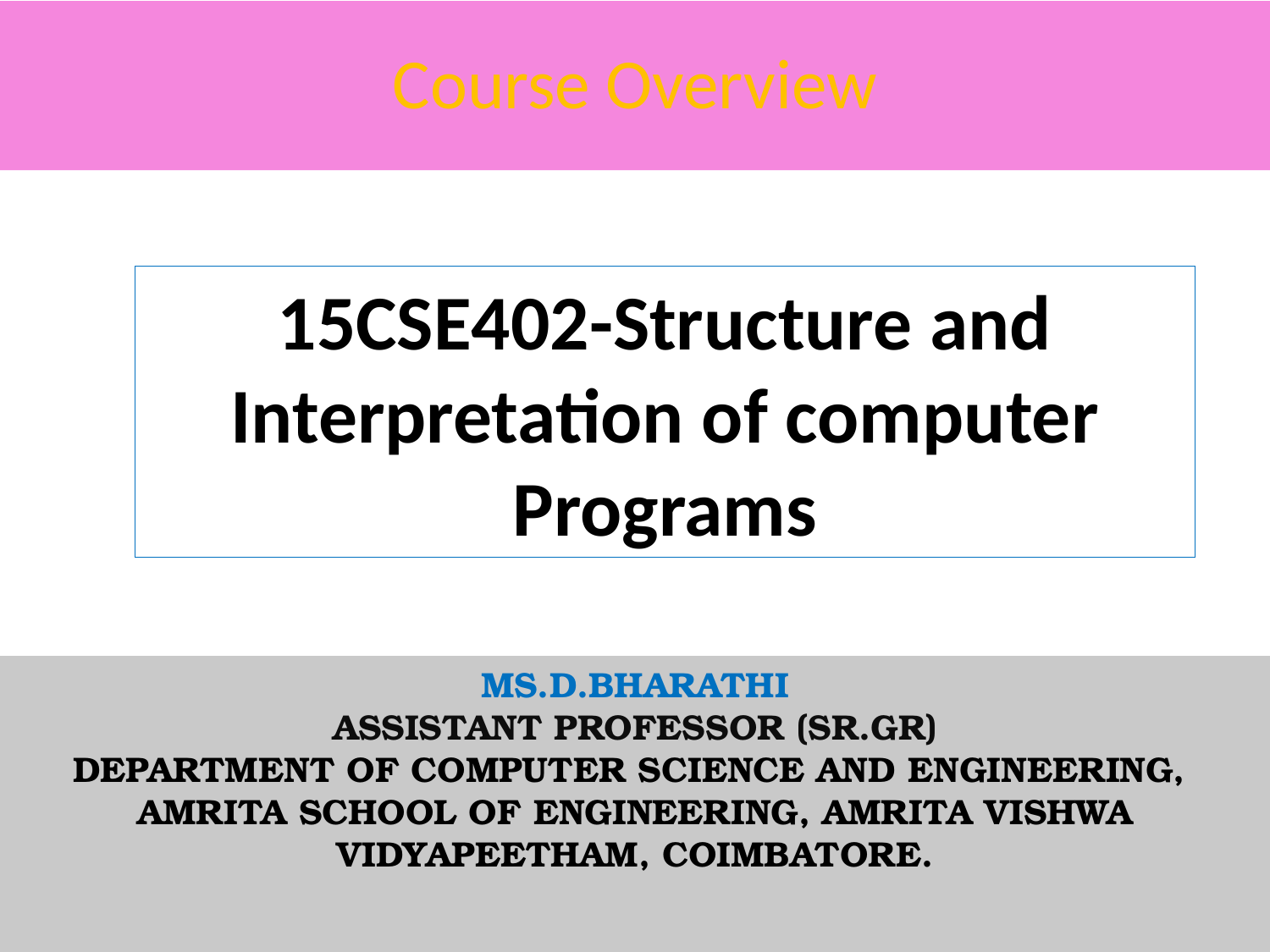

# Course Overview
15CSE402-Structure and Interpretation of computer Programs
Ms.D.Bharathi
Assistant professor (sR.gr)
Department of Computer Science and Engineering,
Amrita School of Engineering, Amrita Vishwa Vidyapeetham, Coimbatore.
1